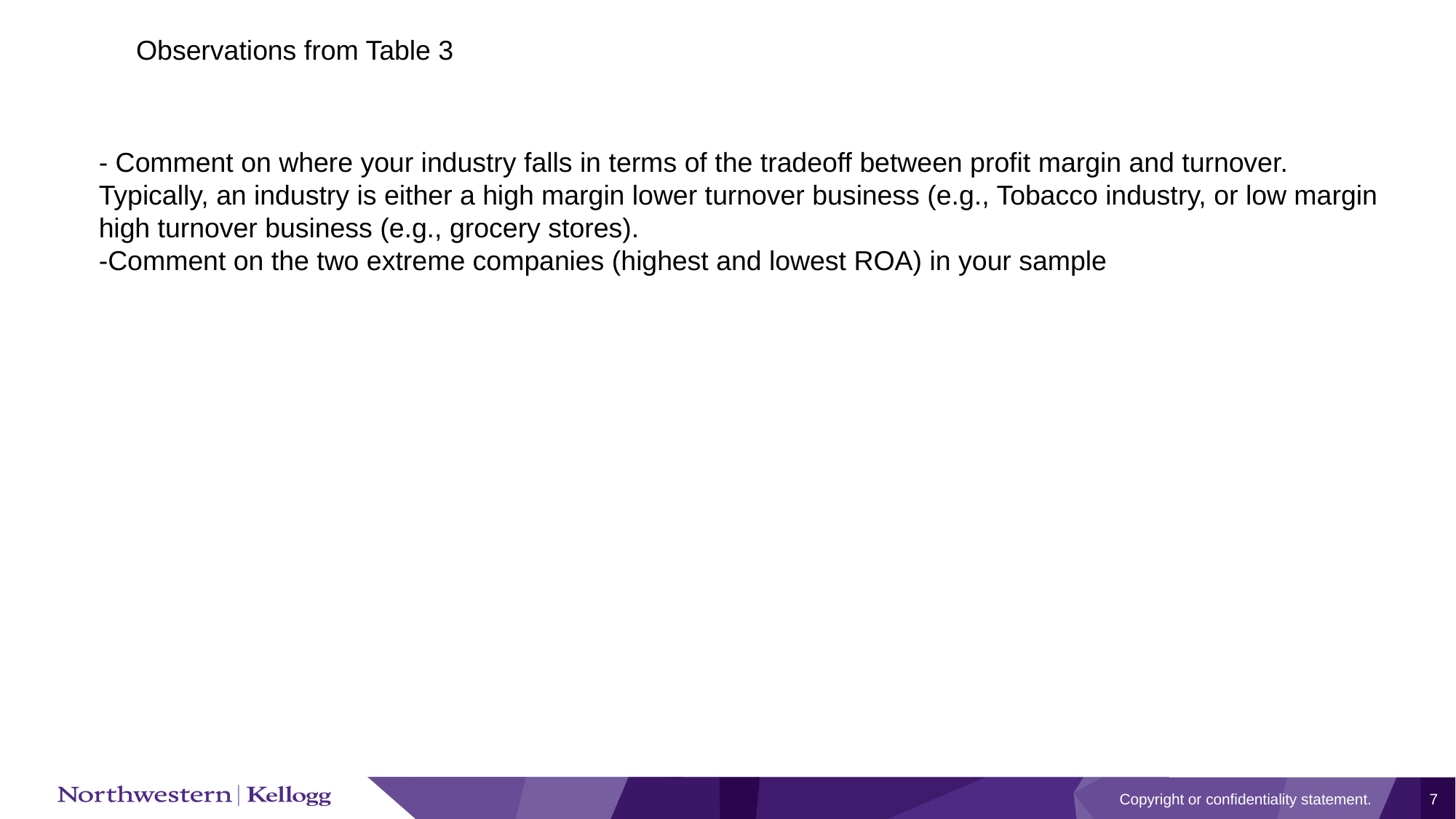

Observations from Table 3
- Comment on where your industry falls in terms of the tradeoff between profit margin and turnover.
Typically, an industry is either a high margin lower turnover business (e.g., Tobacco industry, or low margin
high turnover business (e.g., grocery stores).
-Comment on the two extreme companies (highest and lowest ROA) in your sample

Copyright or confidentiality statement.
7